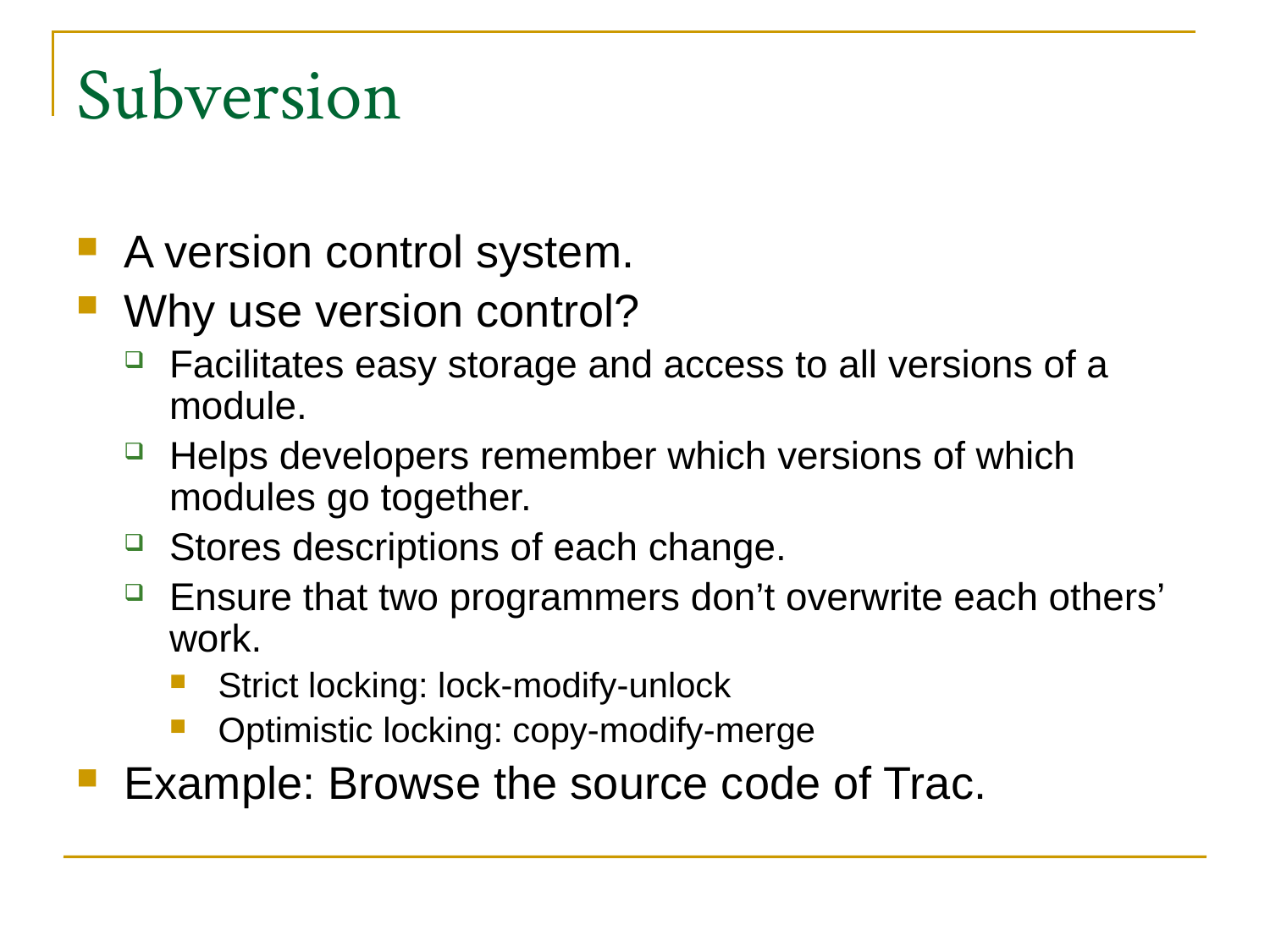

# Subversion
A version control system.
Why use version control?
Facilitates easy storage and access to all versions of a module.
Helps developers remember which versions of which modules go together.
Stores descriptions of each change.
Ensure that two programmers don’t overwrite each others’ work.
Strict locking: lock-modify-unlock
Optimistic locking: copy-modify-merge
Example: Browse the source code of Trac.